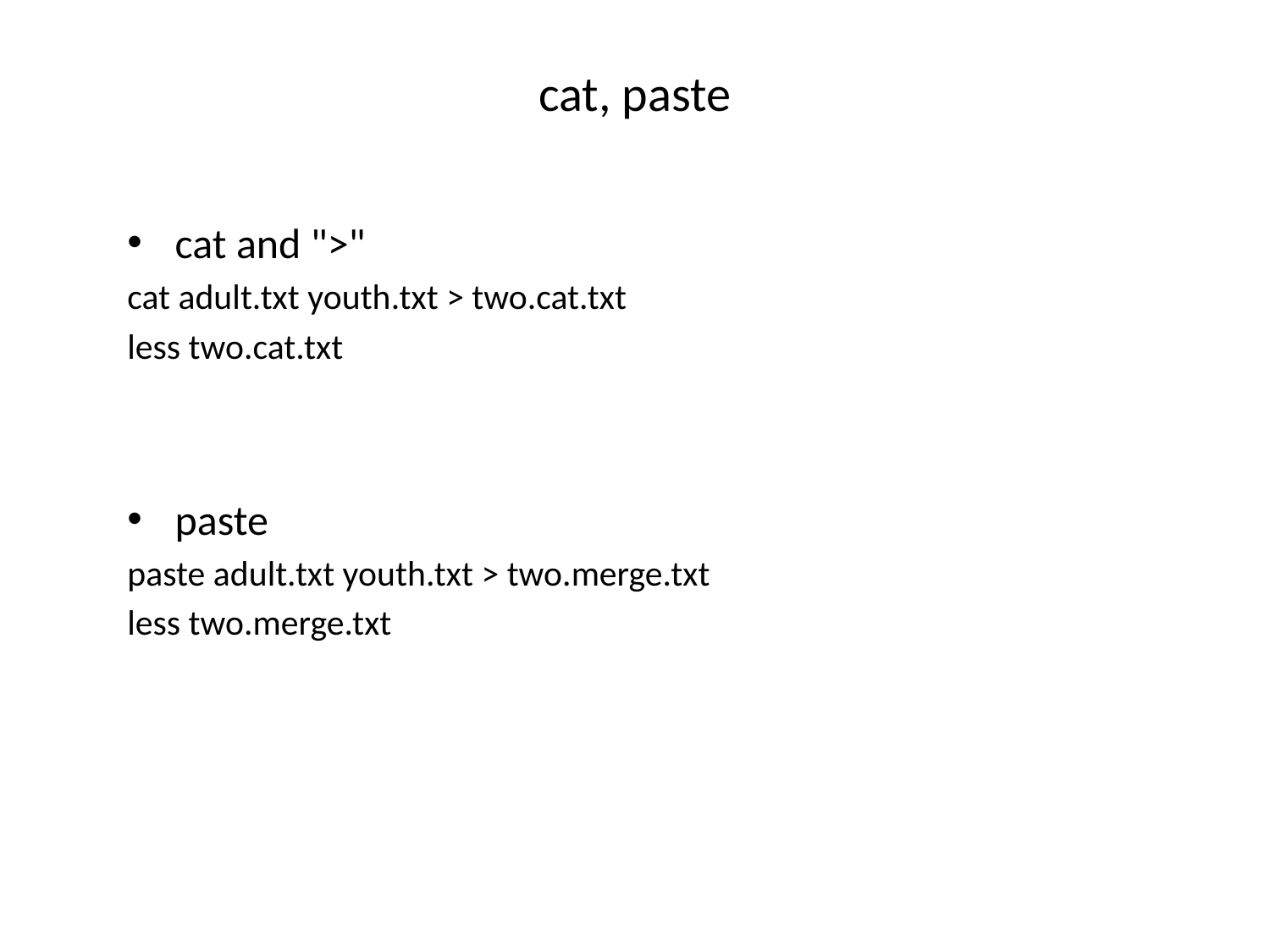

# cat, paste
cat and ">"
cat adult.txt youth.txt > two.cat.txt
less two.cat.txt

paste
paste adult.txt youth.txt > two.merge.txt
less two.merge.txt